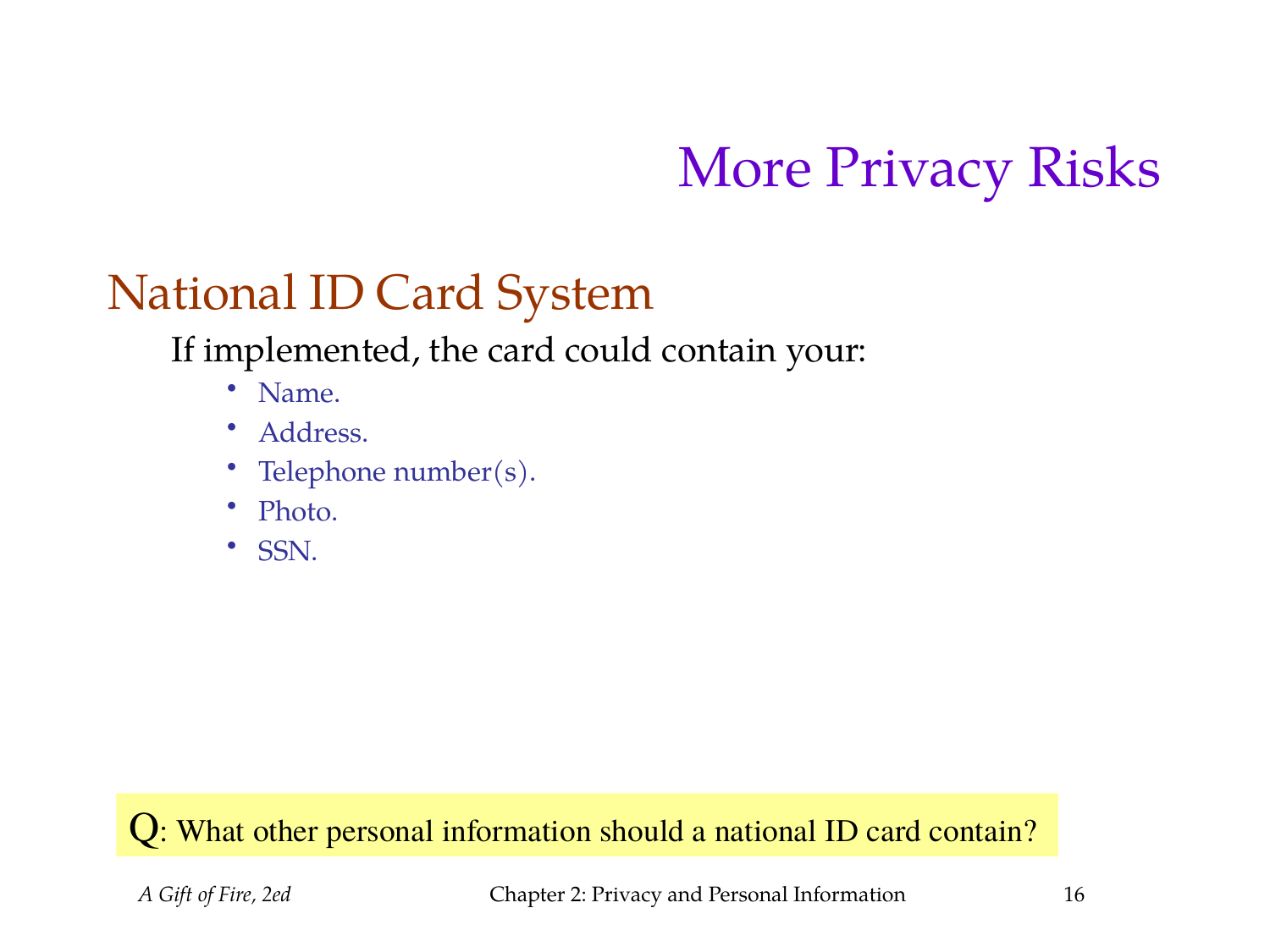

# More Privacy Risks
National ID Card System
If implemented, the card could contain your:
Name.
Address.
Telephone number(s).
Photo.
SSN.
Q: What other personal information should a national ID card contain?